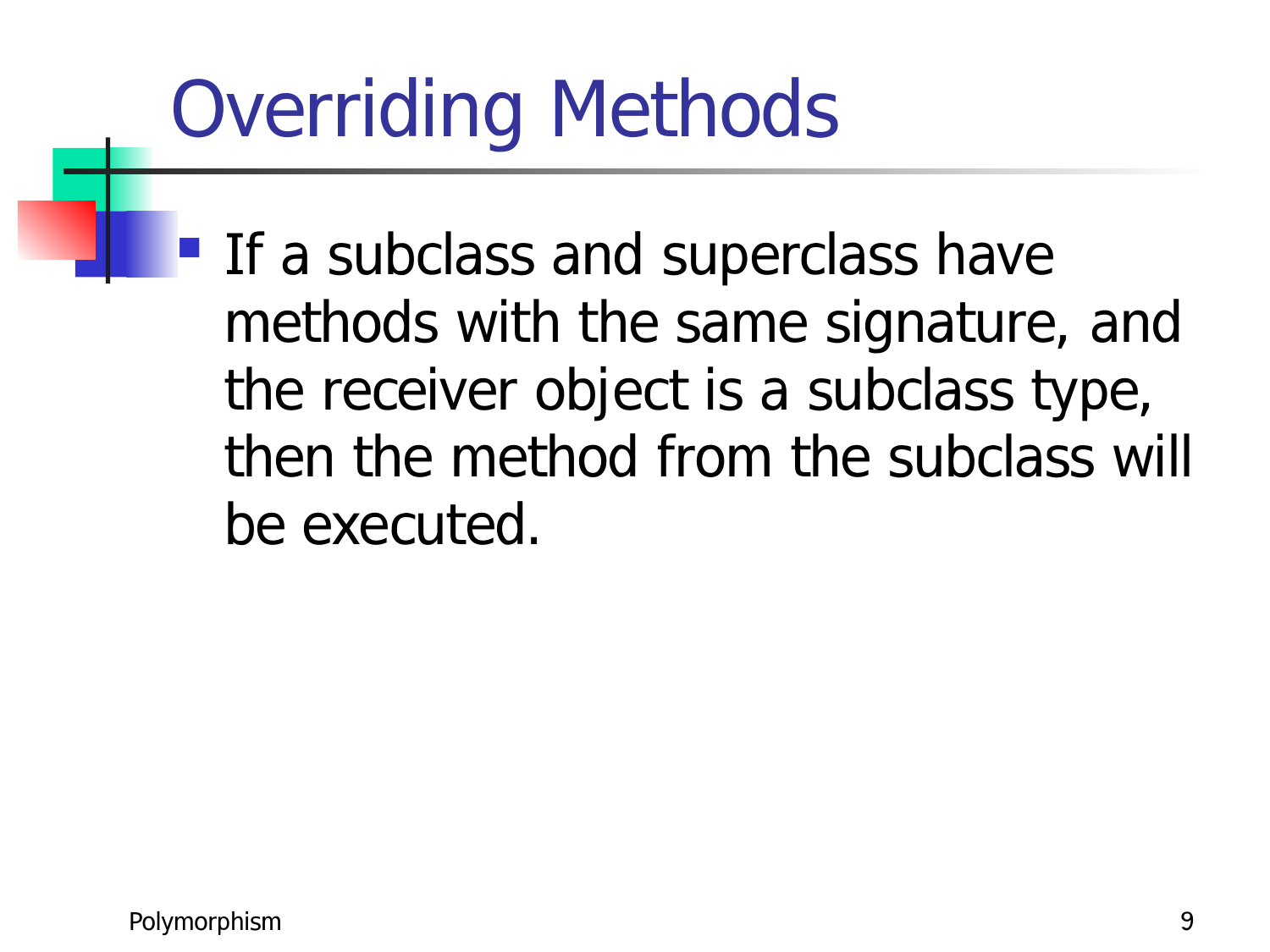

# Overriding Methods
If a subclass and superclass have methods with the same signature, and the receiver object is a subclass type, then the method from the subclass will be executed.
Polymorphism
9